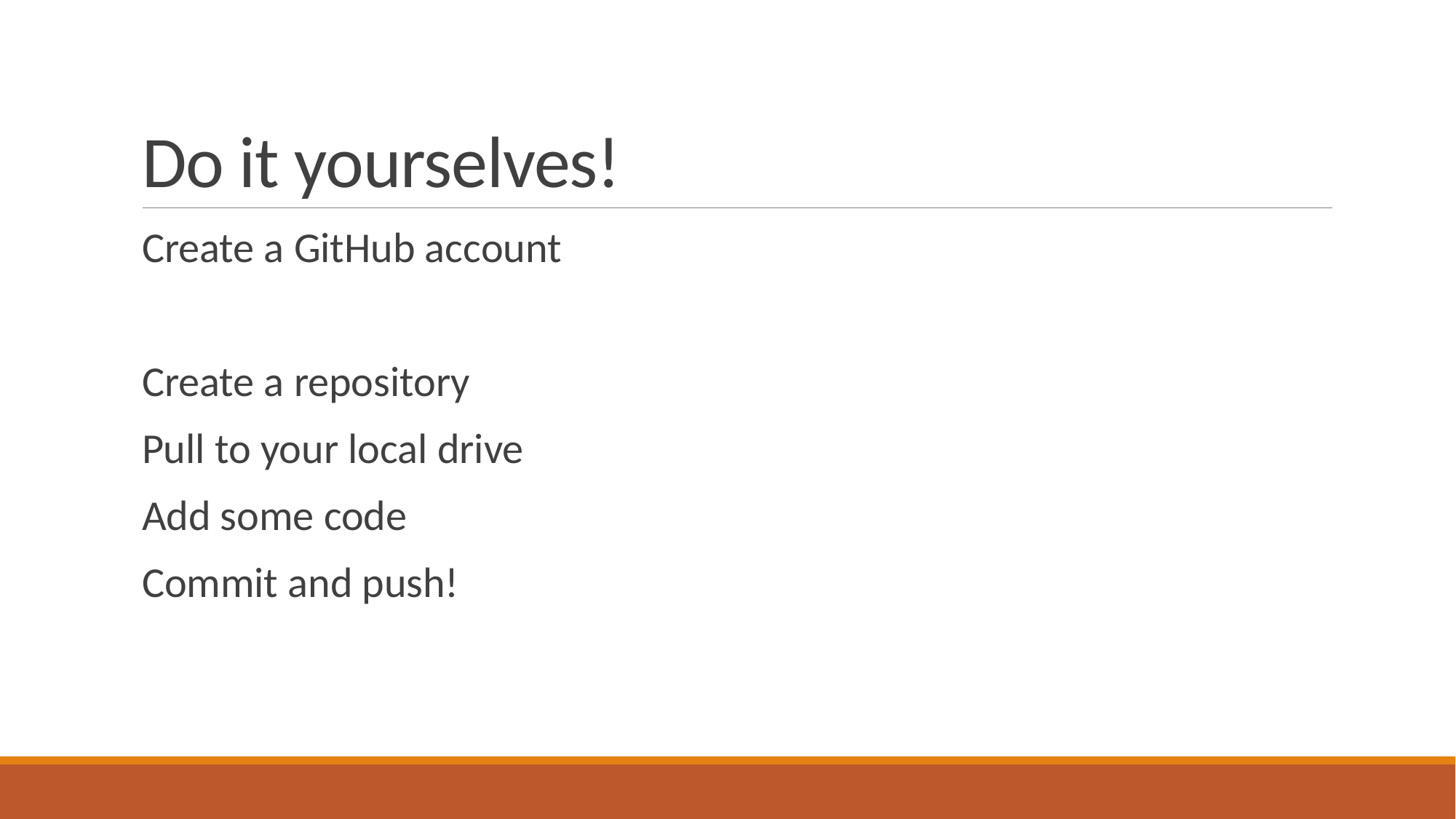

# Do it yourselves!
Create a GitHub account

Create a repository
Pull to your local drive
Add some code
Commit and push!